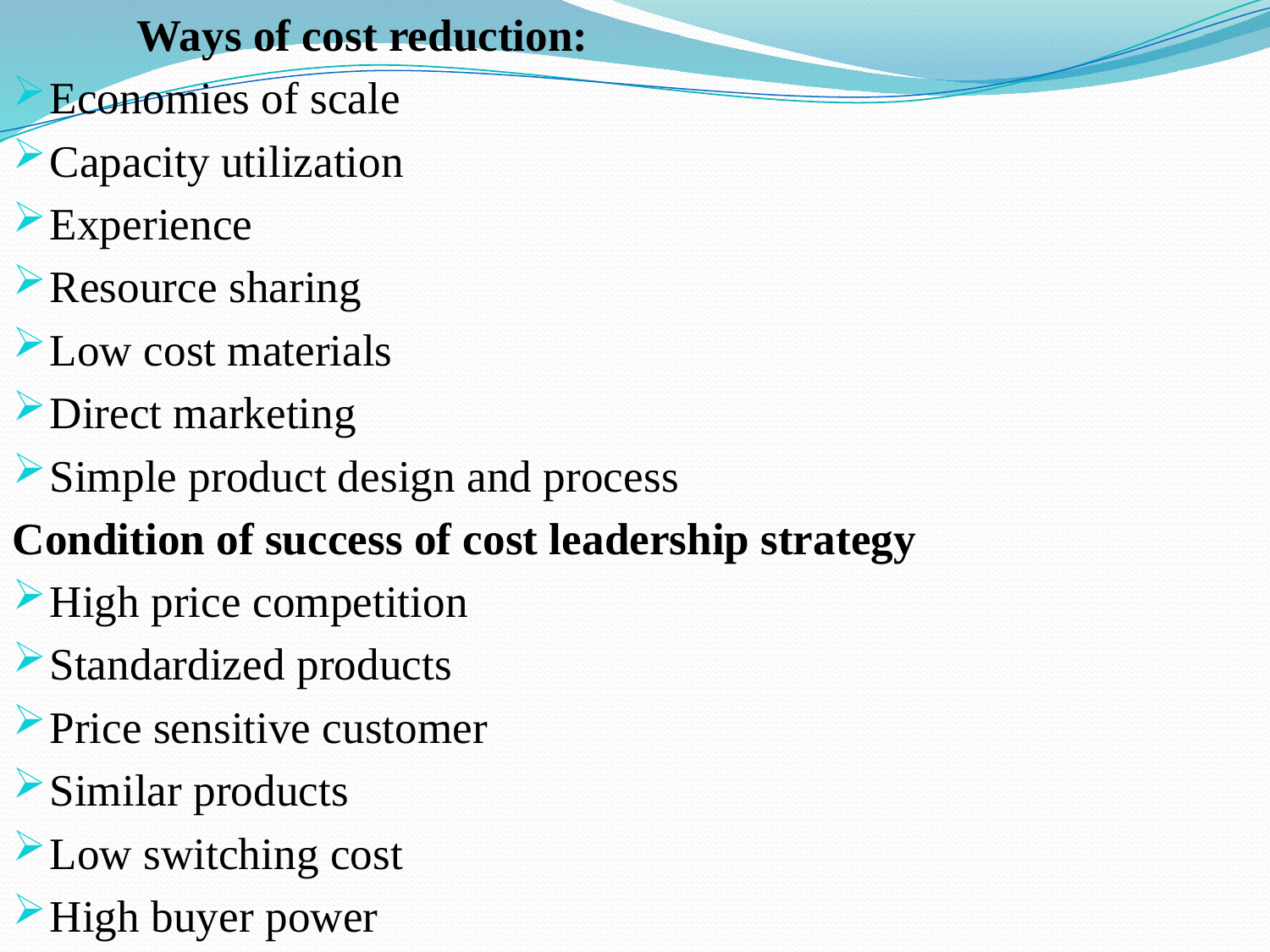

Ways of cost reduction:
Economies of scale
Capacity utilization
Experience
Resource sharing
Low cost materials
Direct marketing
Simple product design and process
Condition of success of cost leadership strategy
High price competition
Standardized products
Price sensitive customer
Similar products
Low switching cost
High buyer power